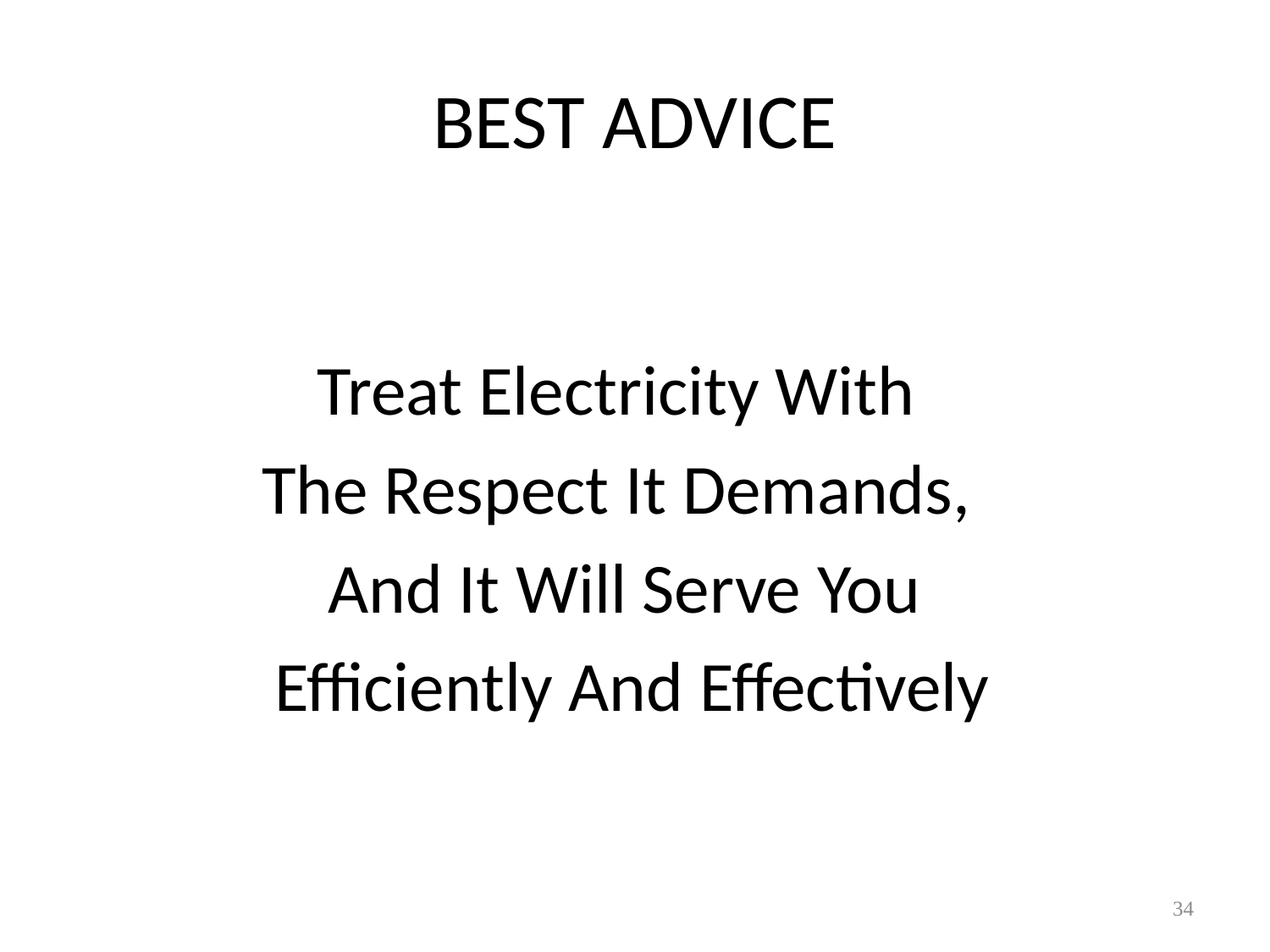

# BEST ADVICE
Treat Electricity With
The Respect It Demands,
And It Will Serve You
 Efficiently And Effectively
34